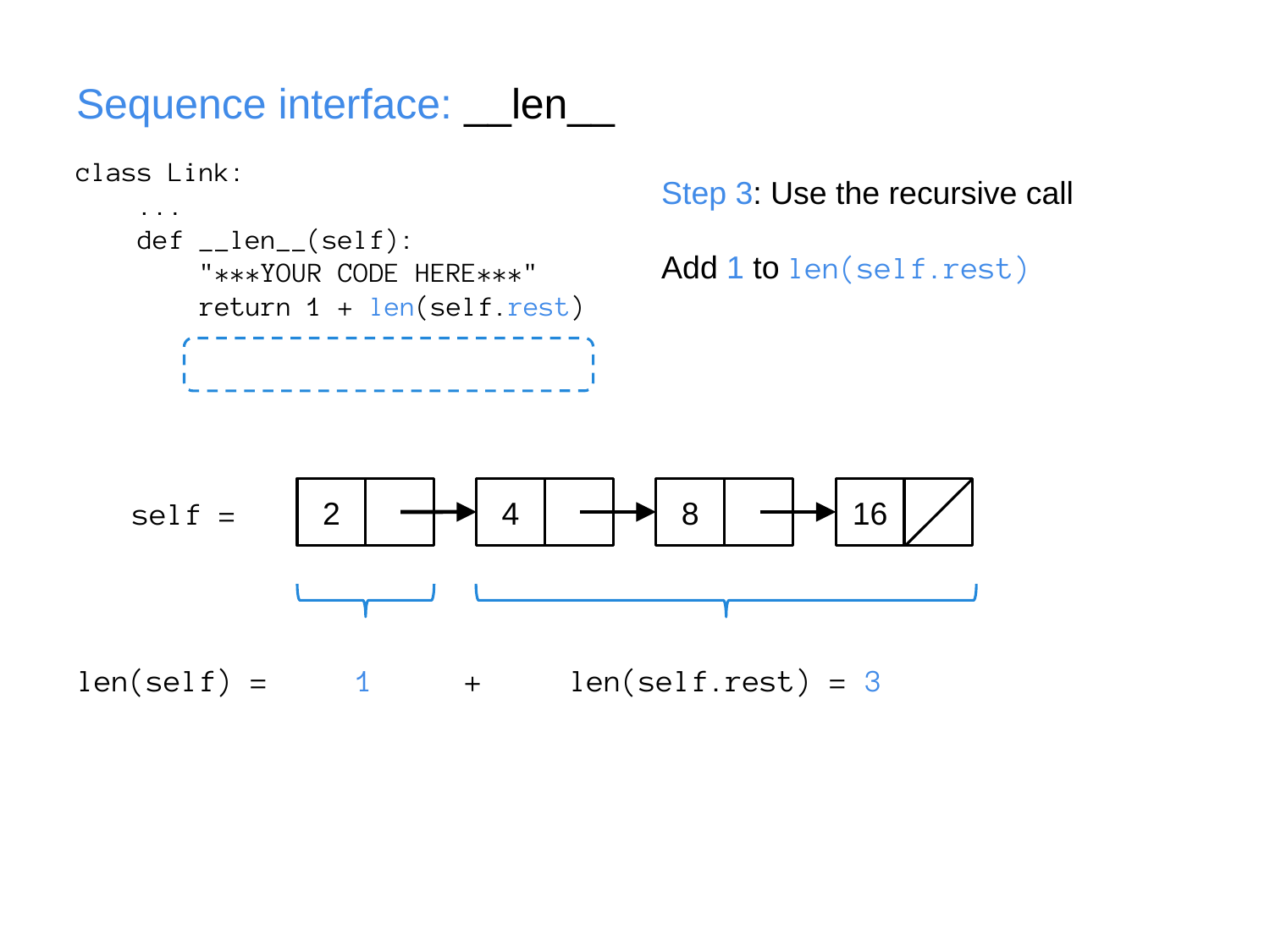

# Sequence interface: __len__
class Link:
    ...
    def __len__(self):
        "***YOUR CODE HERE***"
        return 1 + len(self.rest)
Step 3: Use the recursive call
Add 1 to len(self.rest)

2

4

8

16

self =

len(self) =
1
+
len(self.rest) = 3